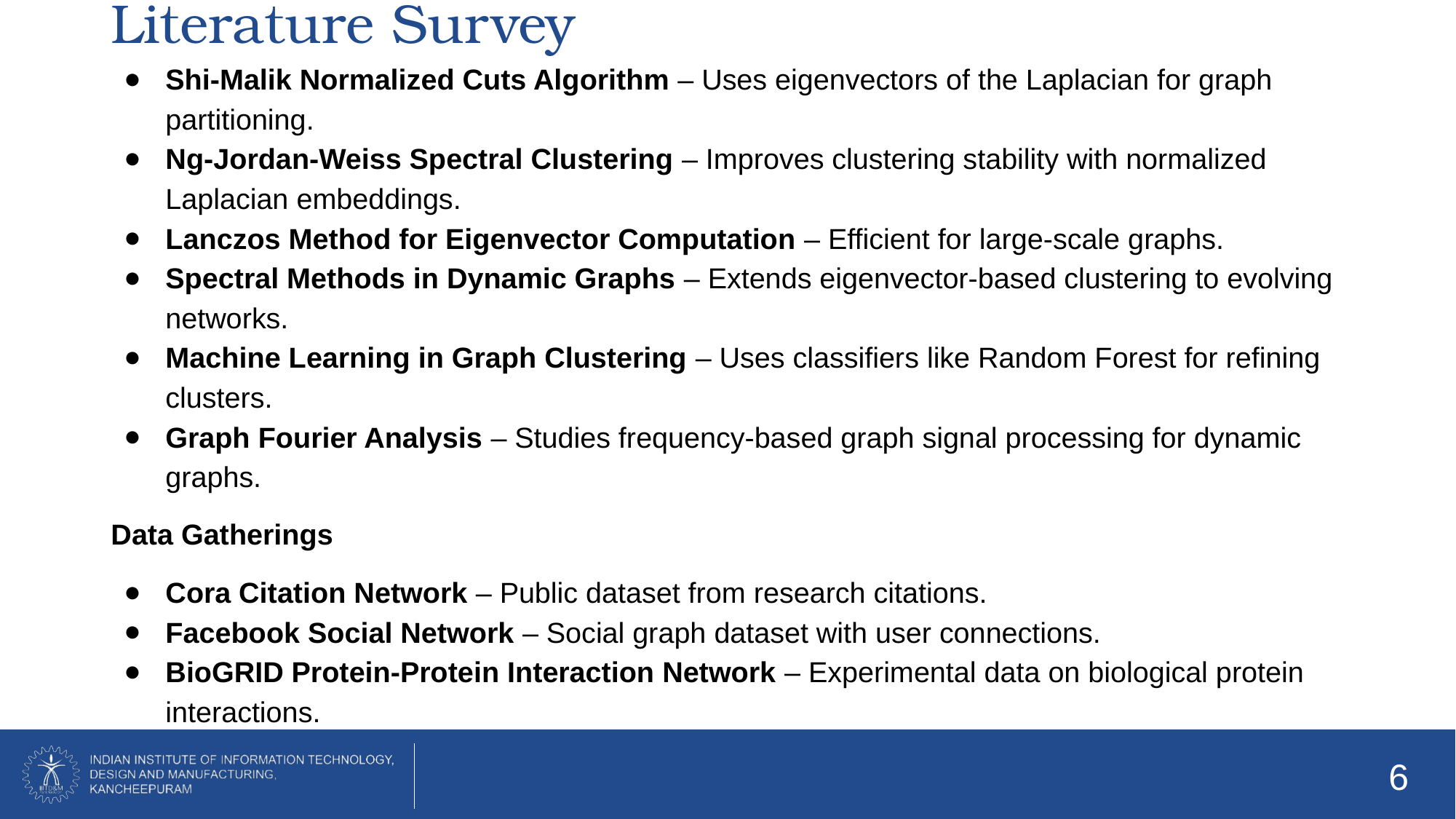

# Literature Survey
Shi-Malik Normalized Cuts Algorithm – Uses eigenvectors of the Laplacian for graph partitioning.
Ng-Jordan-Weiss Spectral Clustering – Improves clustering stability with normalized Laplacian embeddings.
Lanczos Method for Eigenvector Computation – Efficient for large-scale graphs.
Spectral Methods in Dynamic Graphs – Extends eigenvector-based clustering to evolving networks.
Machine Learning in Graph Clustering – Uses classifiers like Random Forest for refining clusters.
Graph Fourier Analysis – Studies frequency-based graph signal processing for dynamic graphs.
Data Gatherings
Cora Citation Network – Public dataset from research citations.
Facebook Social Network – Social graph dataset with user connections.
BioGRID Protein-Protein Interaction Network – Experimental data on biological protein interactions.

6